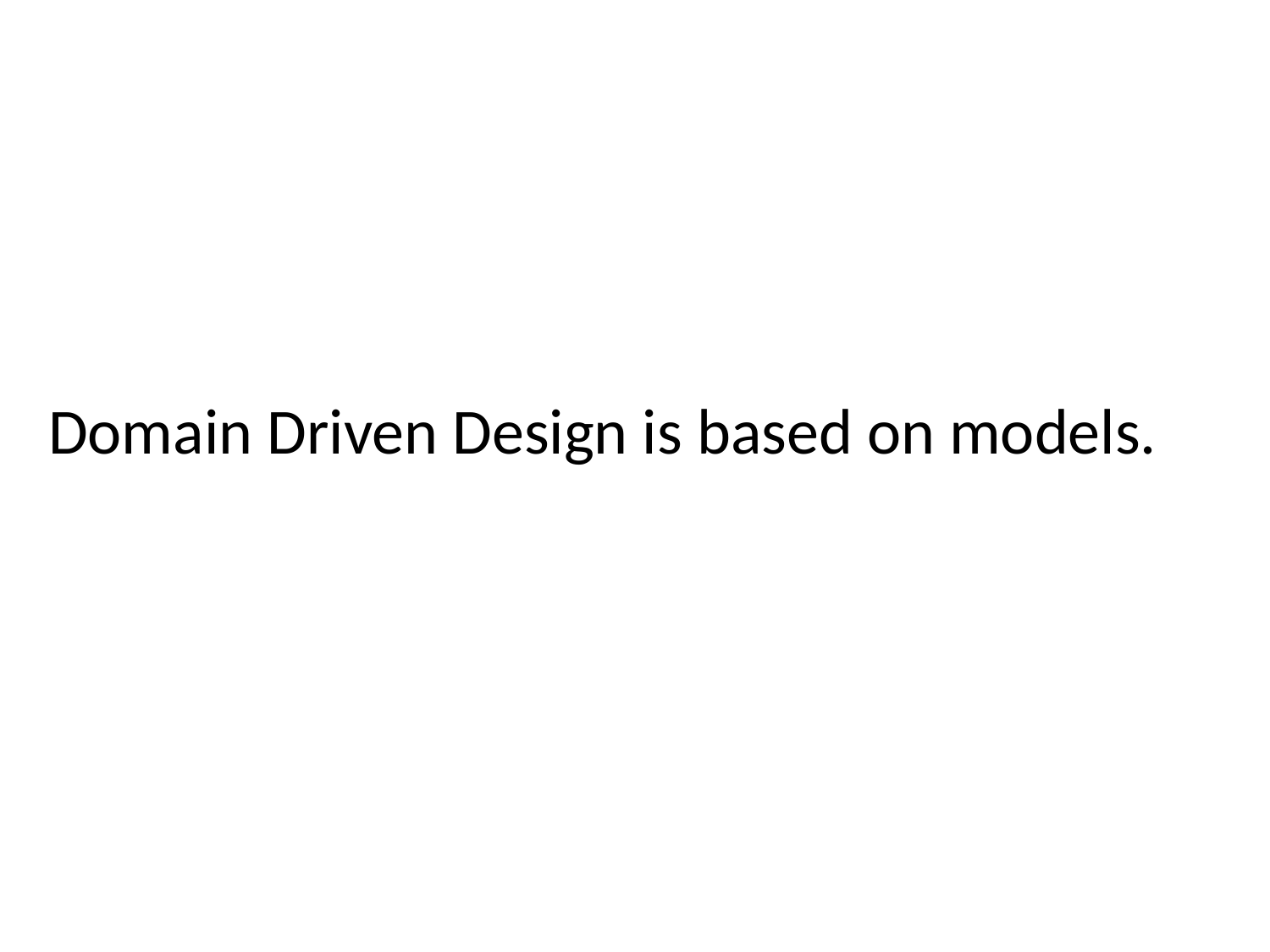

# Domain Driven Design is based on models.